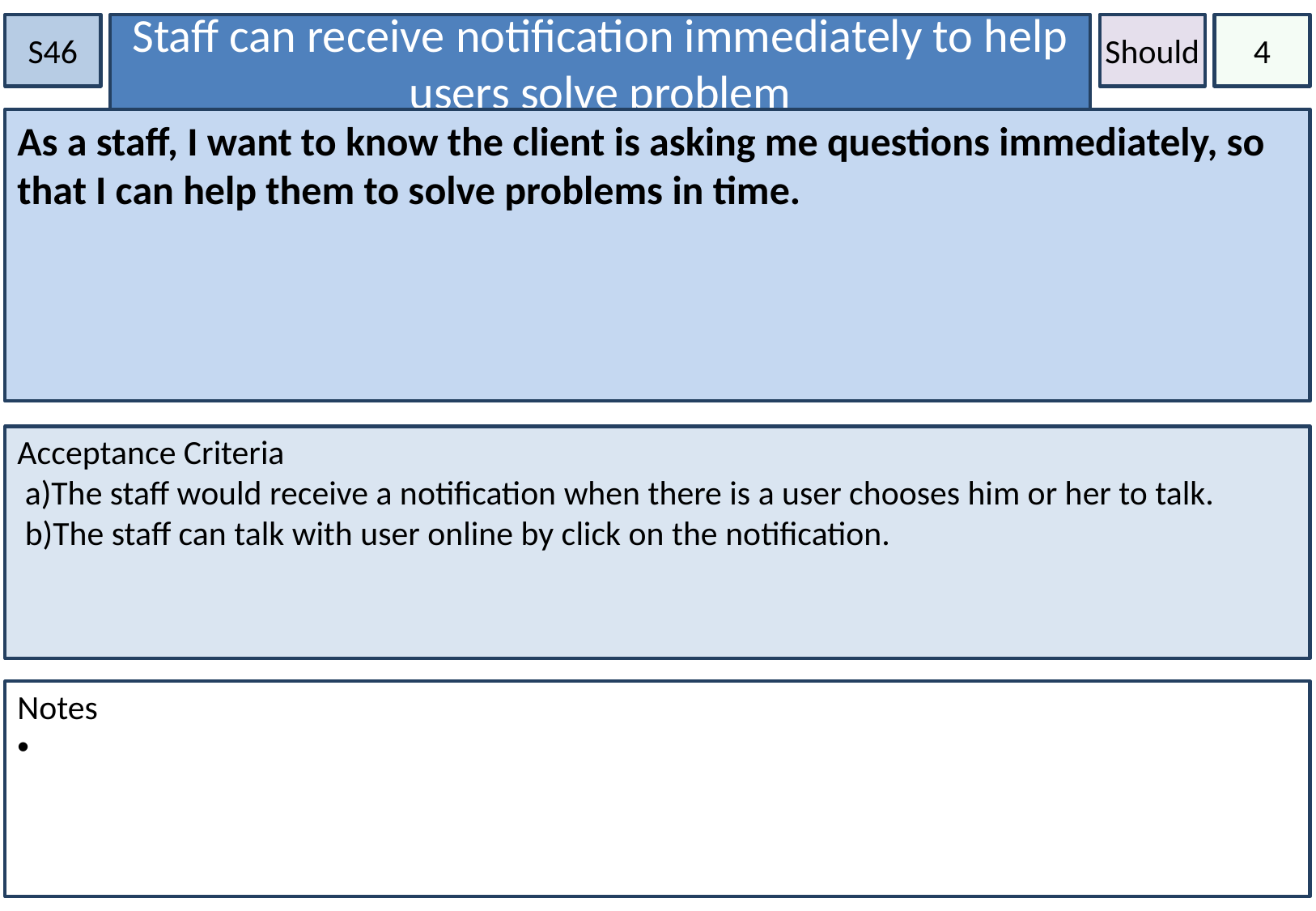

Staff can receive notification immediately to help users solve problem
S46
Should
4
As a staff, I want to know the client is asking me questions immediately, so that I can help them to solve problems in time.
Acceptance Criteria
 a)The staff would receive a notification when there is a user chooses him or her to talk.
 b)The staff can talk with user online by click on the notification.
Notes